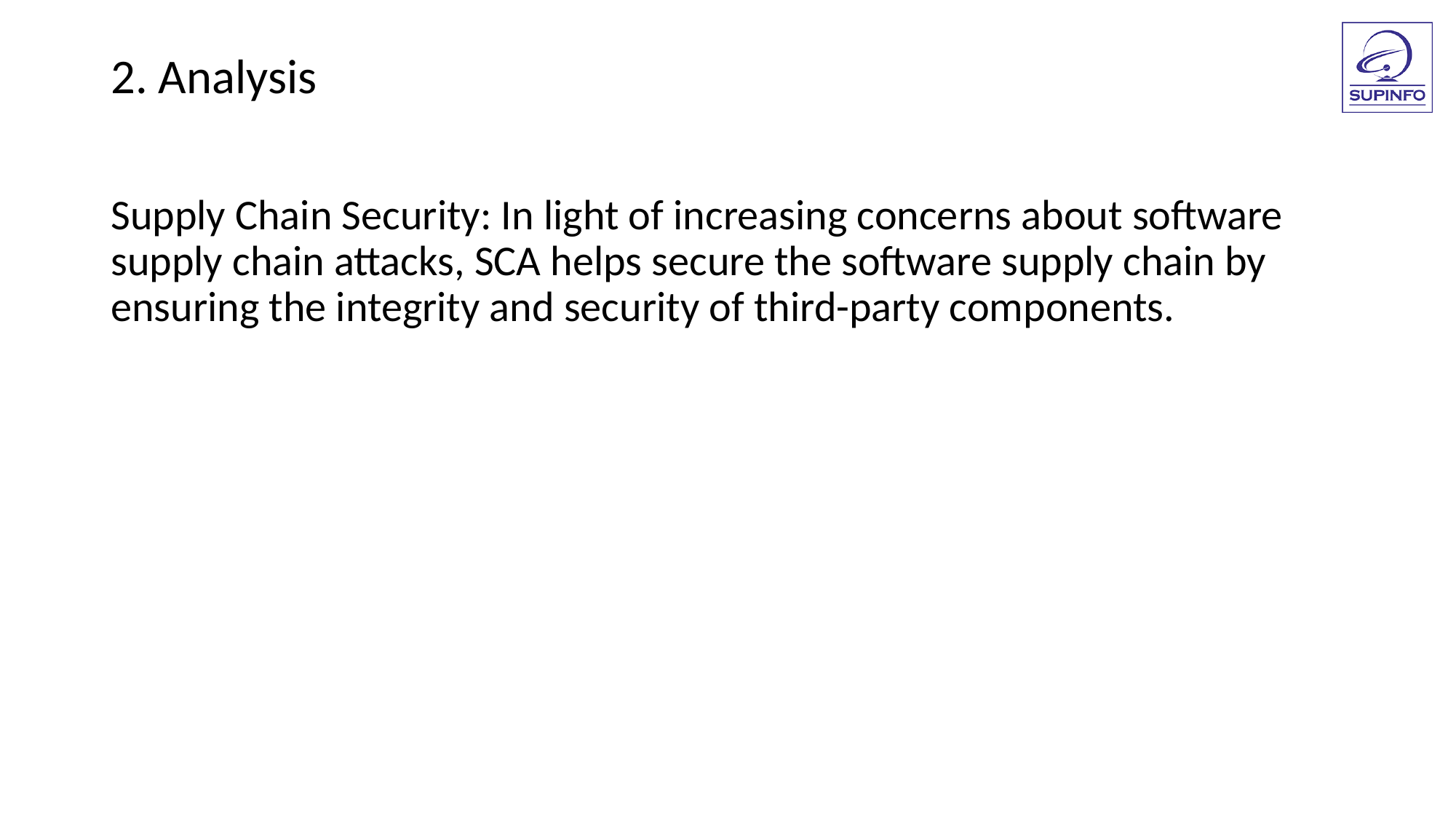

2. Analysis
Supply Chain Security: In light of increasing concerns about software supply chain attacks, SCA helps secure the software supply chain by ensuring the integrity and security of third-party components.